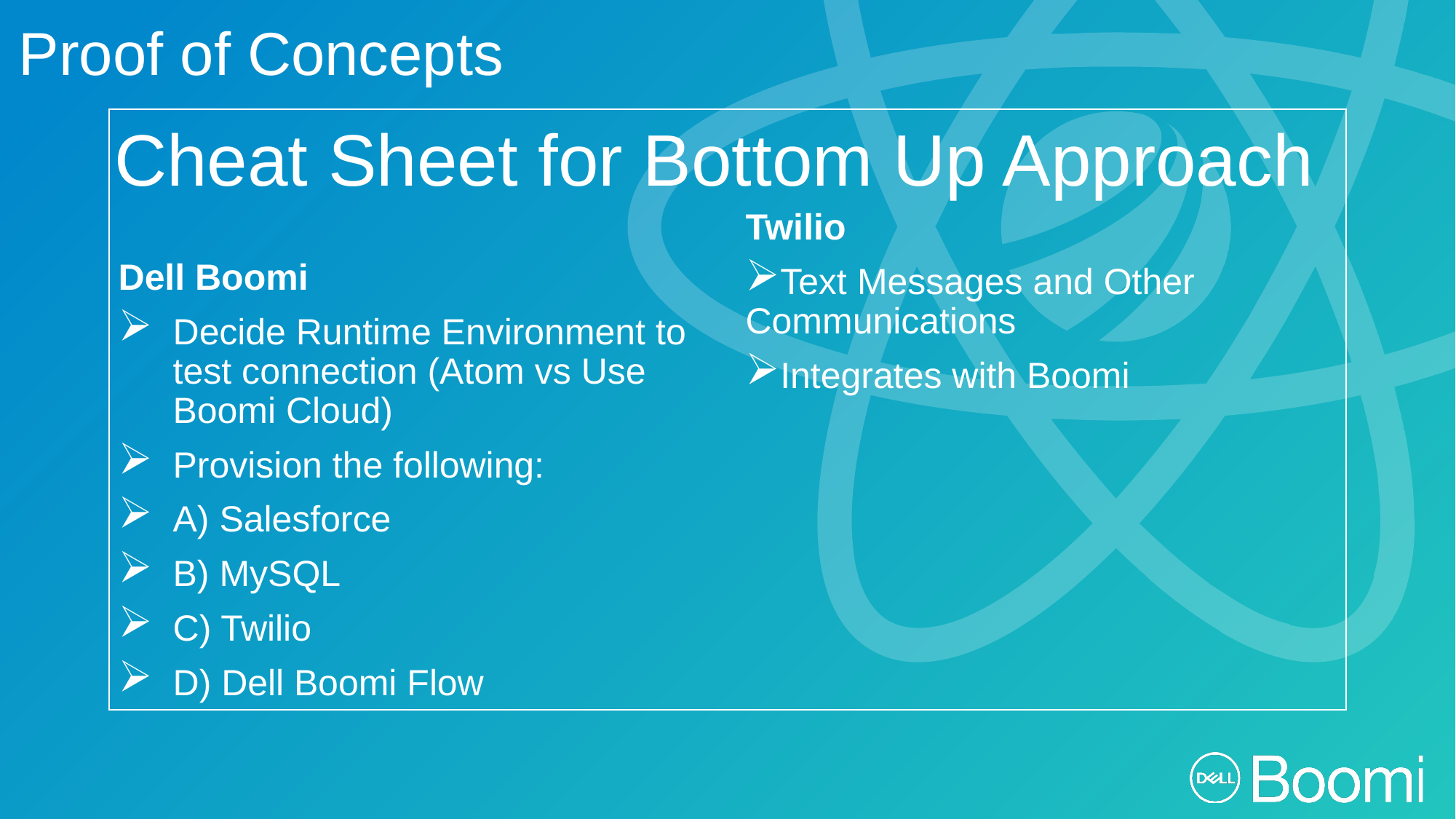

Proof of Concepts
Cheat Sheet for Bottom Up Approach
Dell Boomi
Decide Runtime Environment to test connection (Atom vs Use Boomi Cloud)
Provision the following:
A) Salesforce
B) MySQL
C) Twilio
D) Dell Boomi Flow
Twilio
Text Messages and Other Communications
Integrates with Boomi